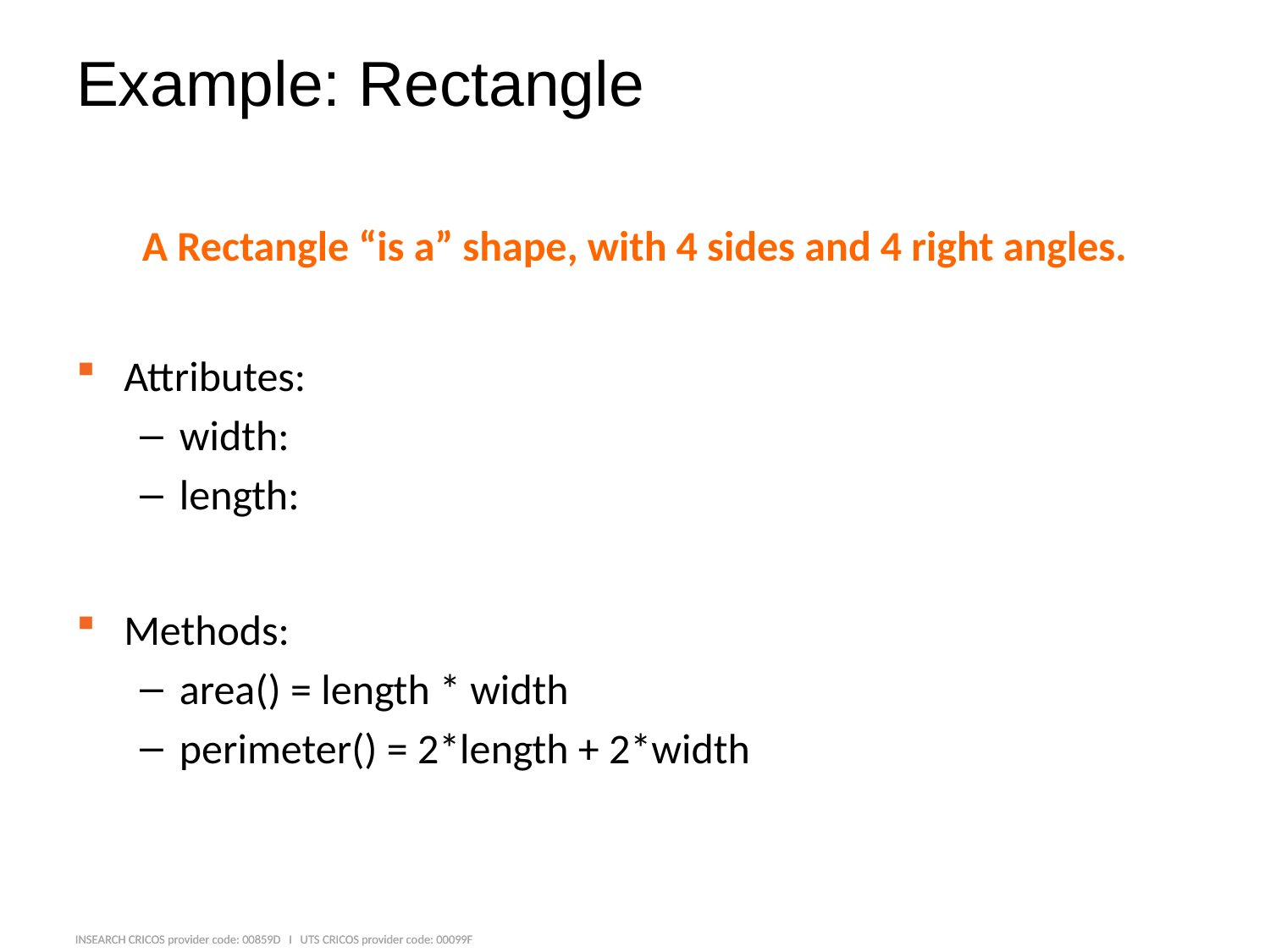

# Example: Rectangle
A Rectangle “is a” shape, with 4 sides and 4 right angles.

Attributes:
width:
length:

Methods:
area() = length * width
perimeter() = 2*length + 2*width